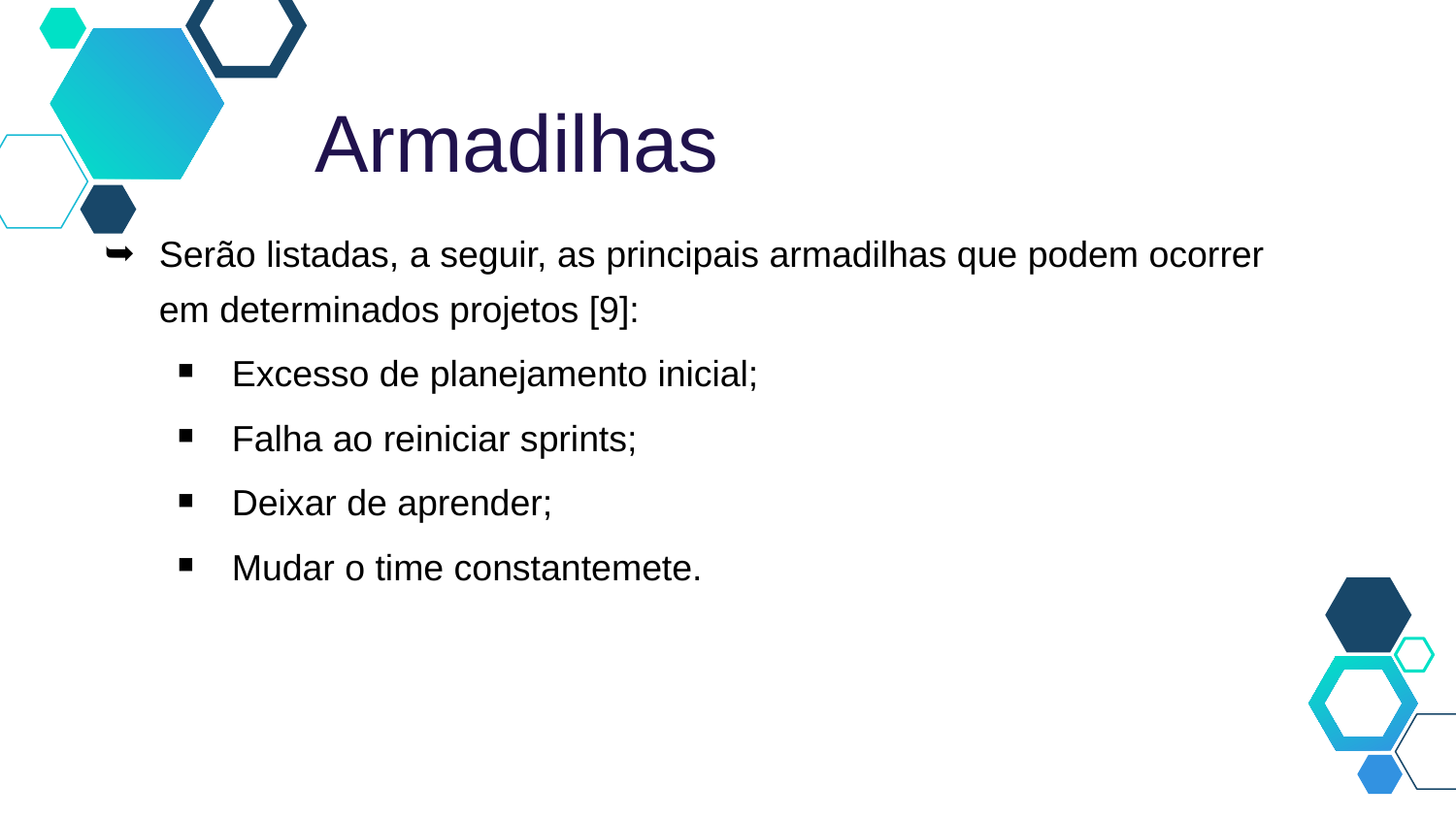

Armadilhas
Serão listadas, a seguir, as principais armadilhas que podem ocorrer em determinados projetos [9]:
Excesso de planejamento inicial;
Falha ao reiniciar sprints;
Deixar de aprender;
Mudar o time constantemete.